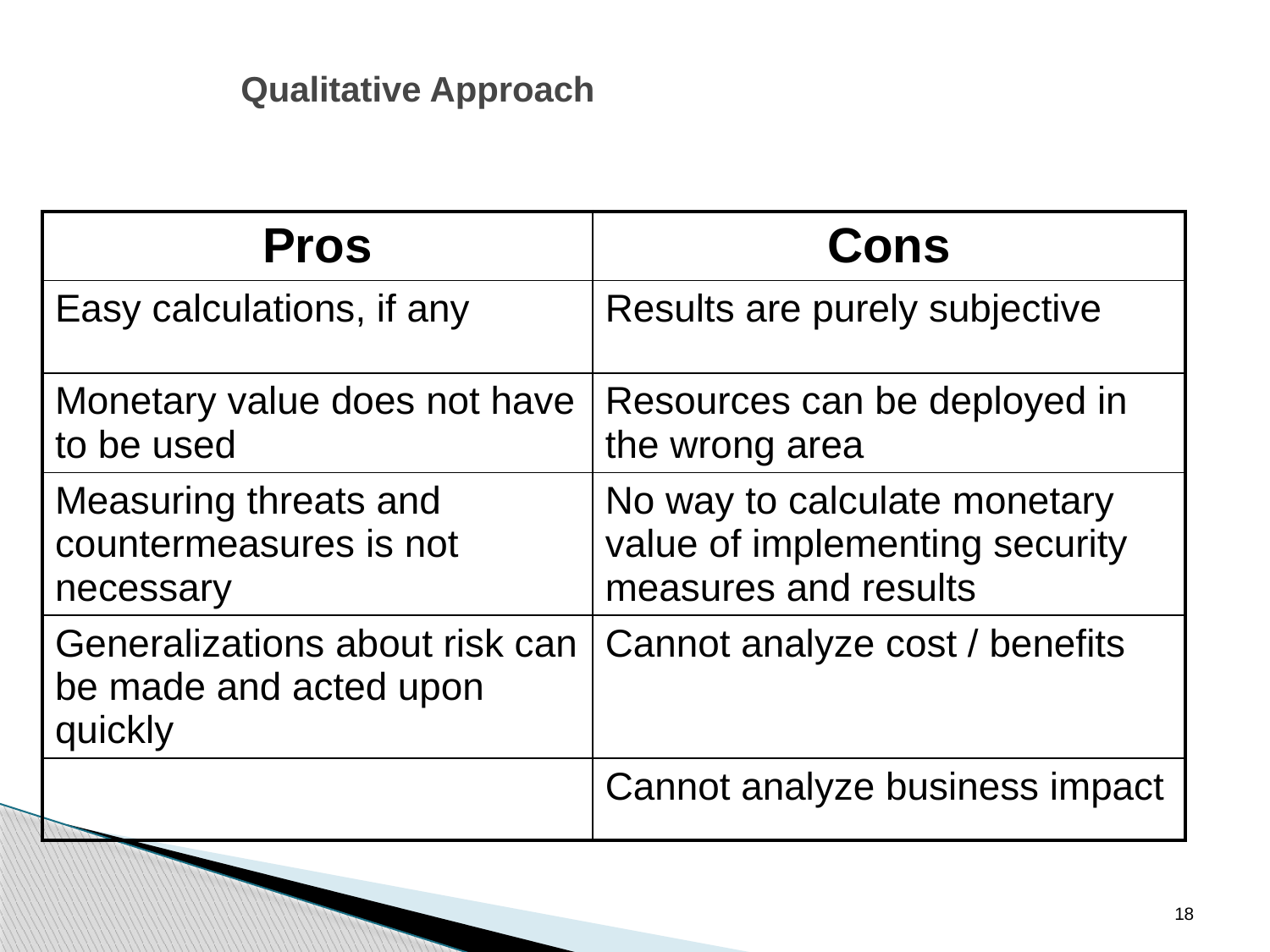

# Qualitative Approach
| Pros | Cons |
| --- | --- |
| Easy calculations, if any | Results are purely subjective |
| Monetary value does not have to be used | Resources can be deployed in the wrong area |
| Measuring threats and countermeasures is not necessary | No way to calculate monetary value of implementing security measures and results |
| Generalizations about risk can be made and acted upon quickly | Cannot analyze cost / benefits |
|  | Cannot analyze business impact |
18